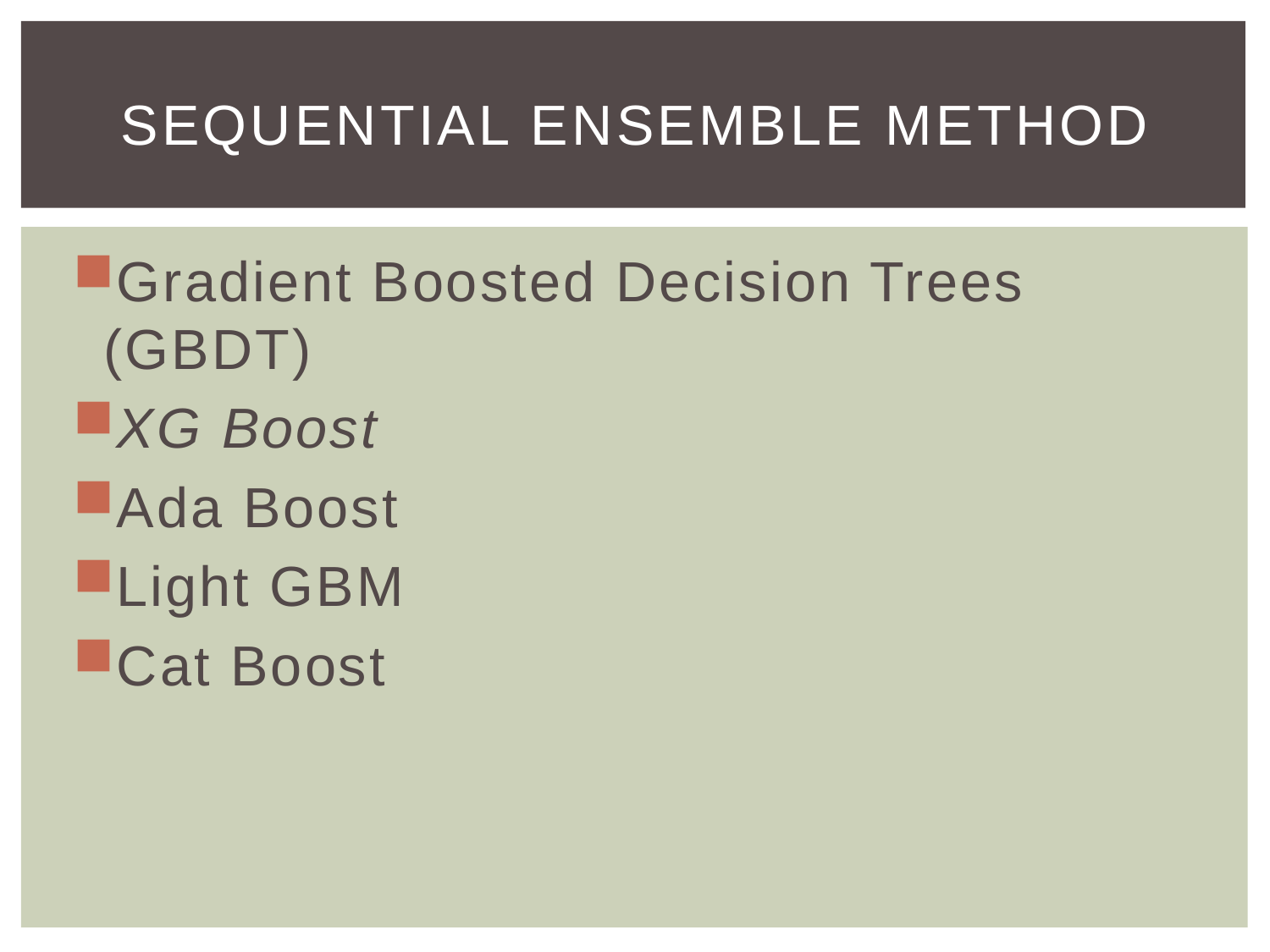

# Sequential ensemble method
Gradient Boosted Decision Trees (GBDT)
XG Boost
Ada Boost
Light GBM
Cat Boost